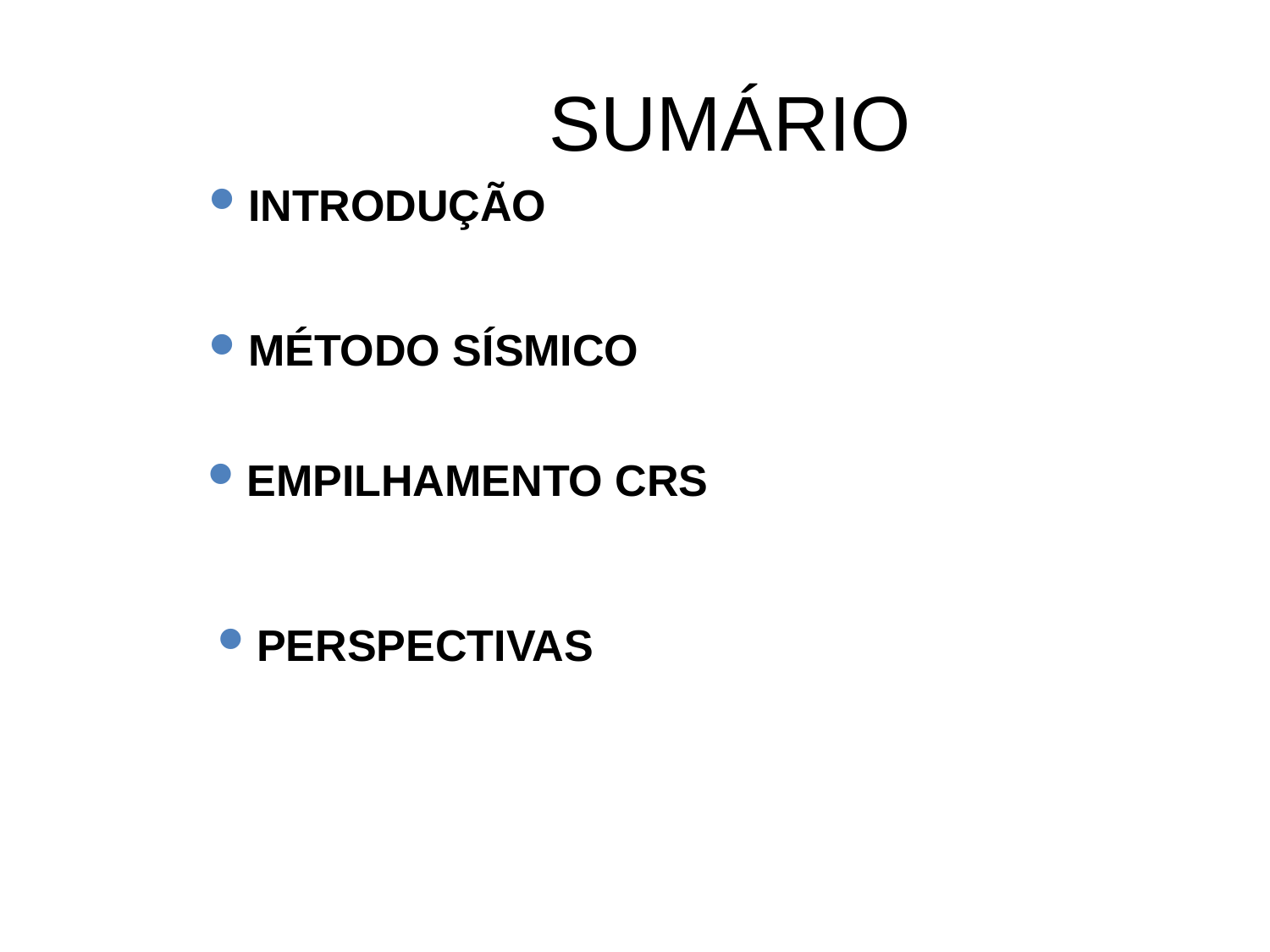

SUMÁRIO
INTRODUÇÃO
MÉTODO SÍSMICO
EMPILHAMENTO CRS

PERSPECTIVAS